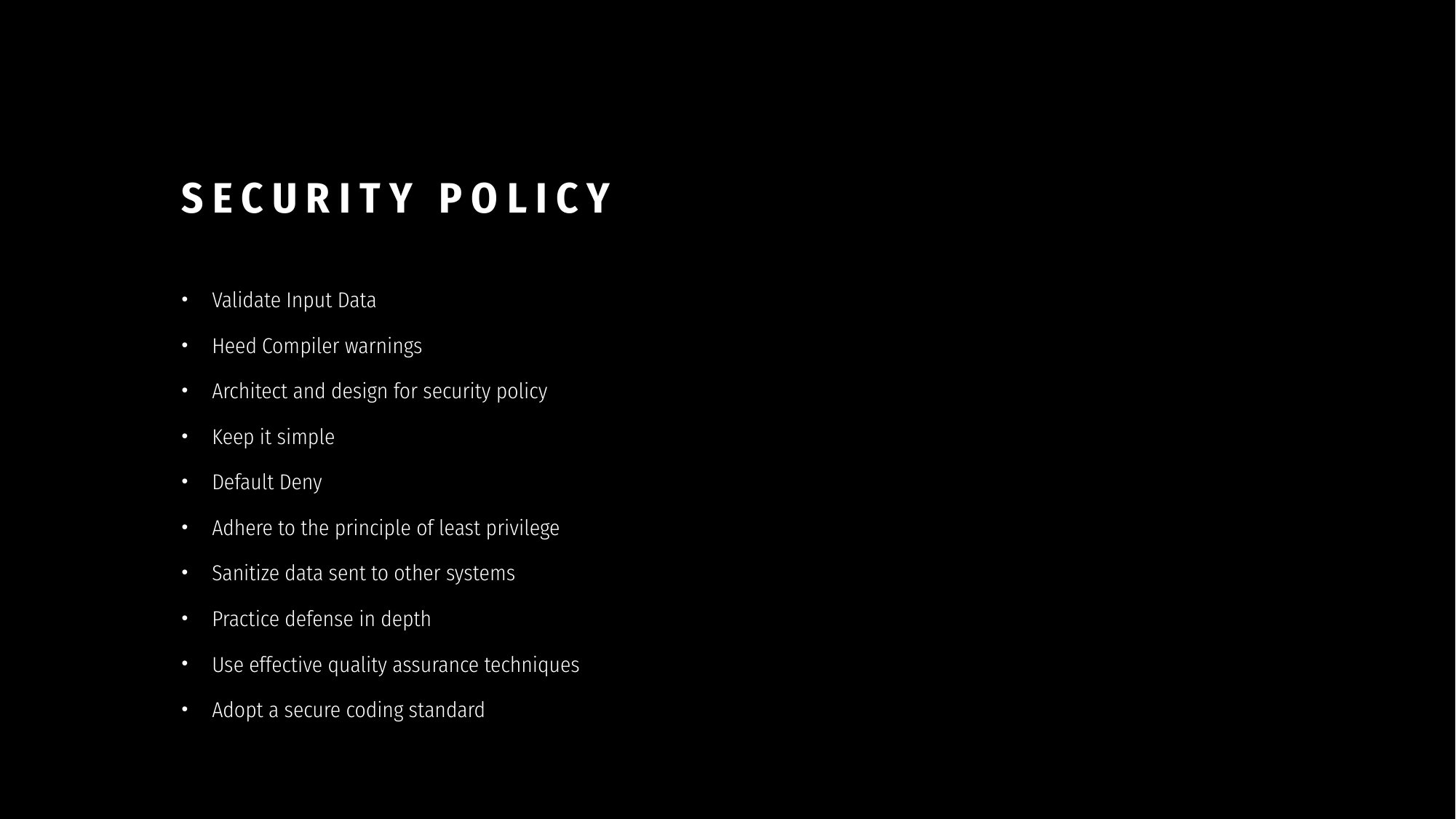

# Security Policy
Validate Input Data
Heed Compiler warnings
Architect and design for security policy
Keep it simple
Default Deny
Adhere to the principle of least privilege
Sanitize data sent to other systems
Practice defense in depth
Use effective quality assurance techniques
Adopt a secure coding standard